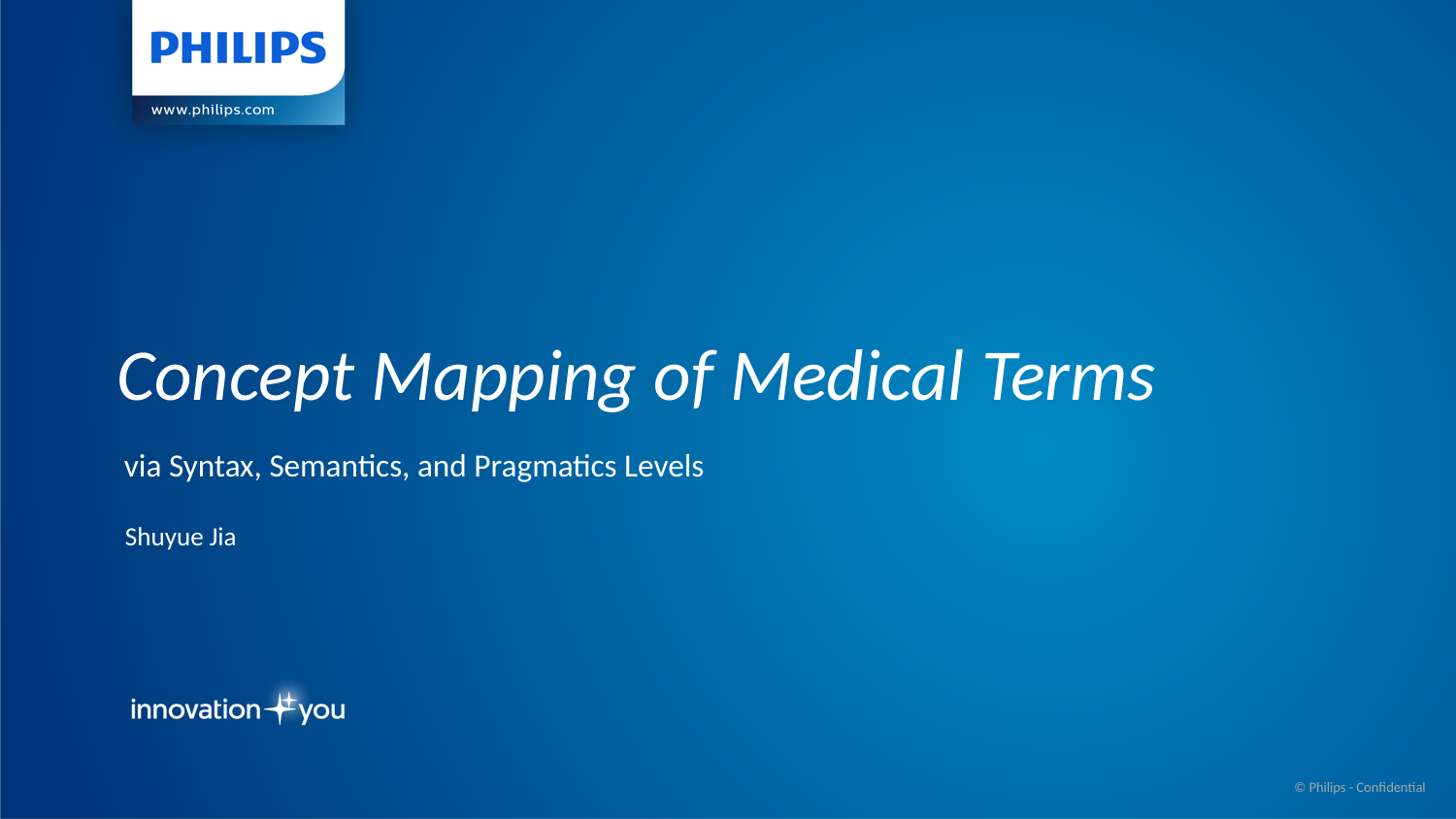

Concept Mapping of Medical Terms
via Syntax, Semantics, and Pragmatics Levels
Shuyue Jia